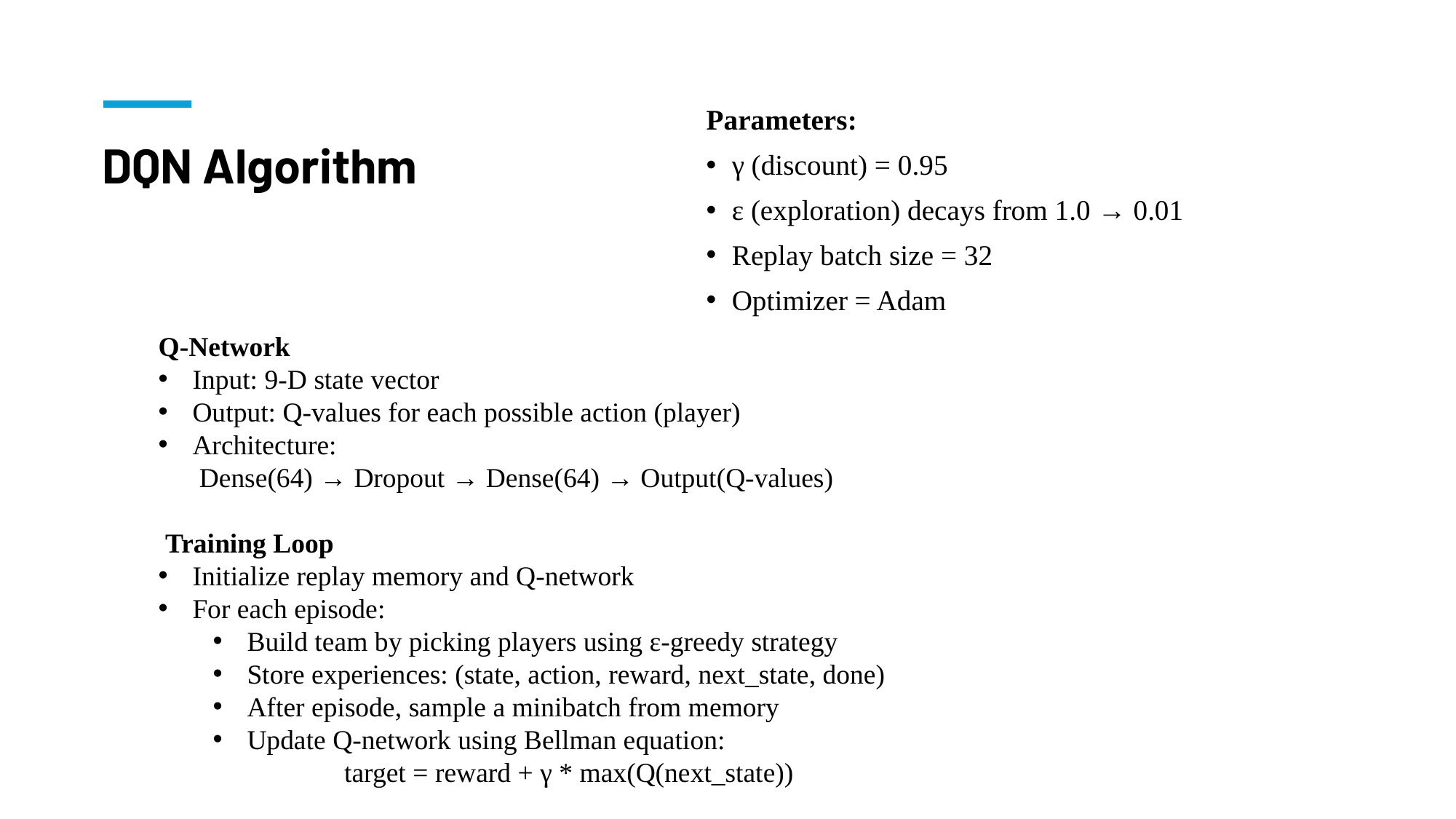

Parameters:
γ (discount) = 0.95
ε (exploration) decays from 1.0 → 0.01
Replay batch size = 32
Optimizer = Adam

# DQN Algorithm

Q-Network
Input: 9-D state vector
Output: Q-values for each possible action (player)
Architecture:
 Dense(64) → Dropout → Dense(64) → Output(Q-values)
 Training Loop
Initialize replay memory and Q-network
For each episode:
Build team by picking players using ε-greedy strategy
Store experiences: (state, action, reward, next_state, done)
After episode, sample a minibatch from memory
Update Q-network using Bellman equation:
                   target = reward + γ * max(Q(next_state))